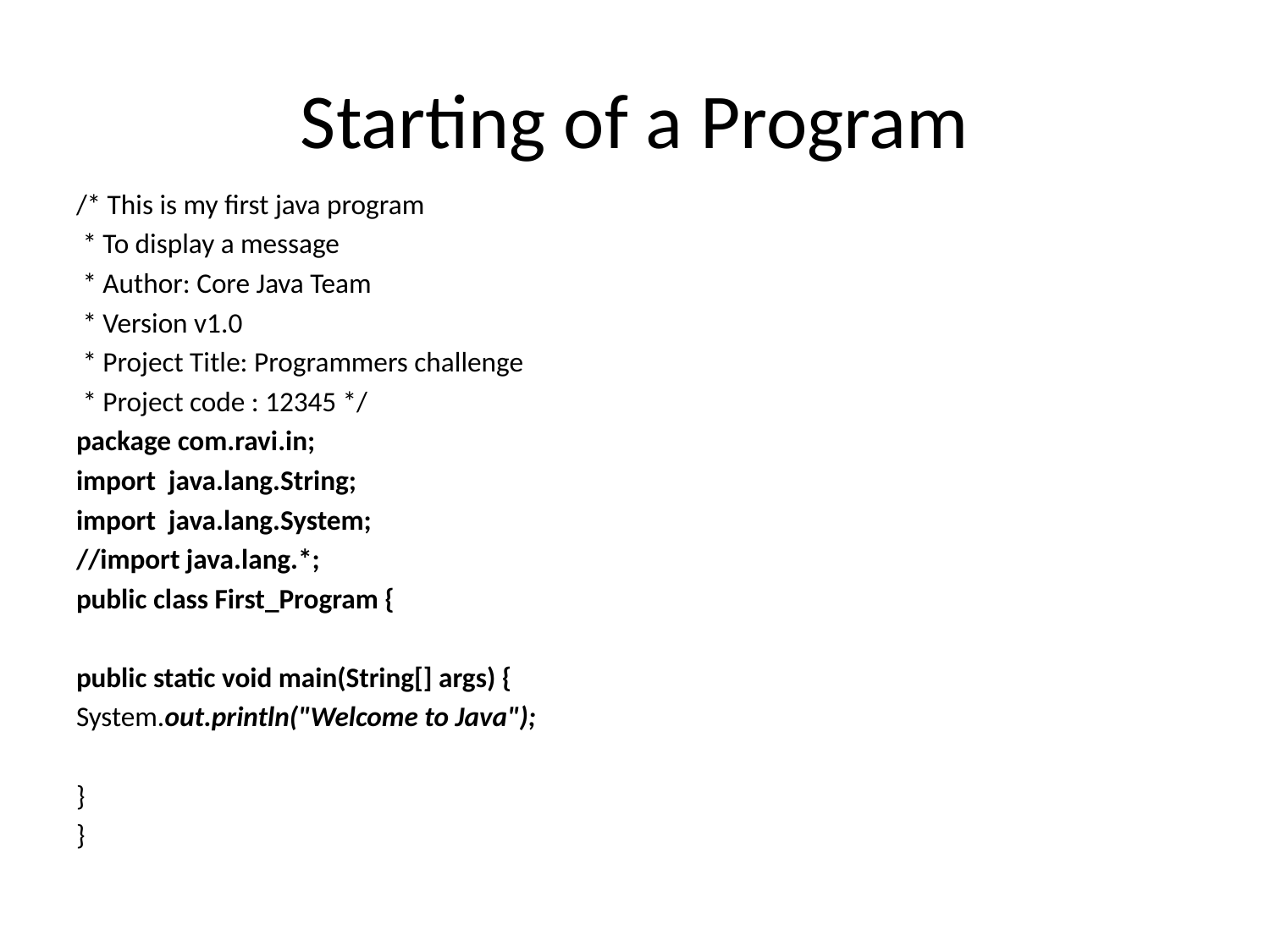

# Starting of a Program
/* This is my first java program
 * To display a message
 * Author: Core Java Team
 * Version v1.0
 * Project Title: Programmers challenge
 * Project code : 12345 */
package com.ravi.in;
import  java.lang.String;
import  java.lang.System;
//import java.lang.*;
public class First_Program {

public static void main(String[] args) {
System.out.println("Welcome to Java");

}
}